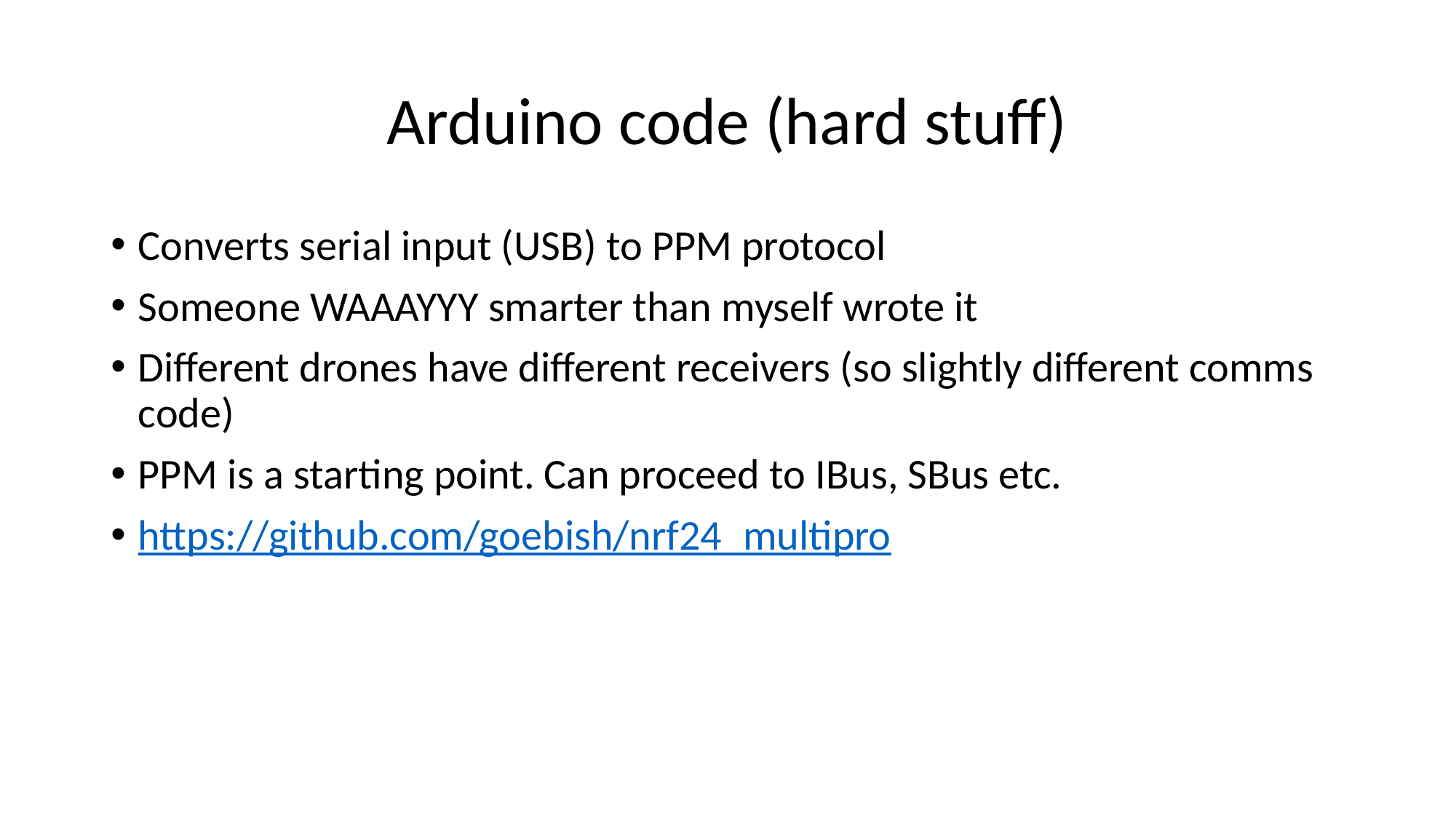

# Arduino code (hard stuff)
Converts serial input (USB) to PPM protocol
Someone WAAAYYY smarter than myself wrote it
Different drones have different receivers (so slightly different comms code)
PPM is a starting point. Can proceed to IBus, SBus etc.
https://github.com/goebish/nrf24_multipro